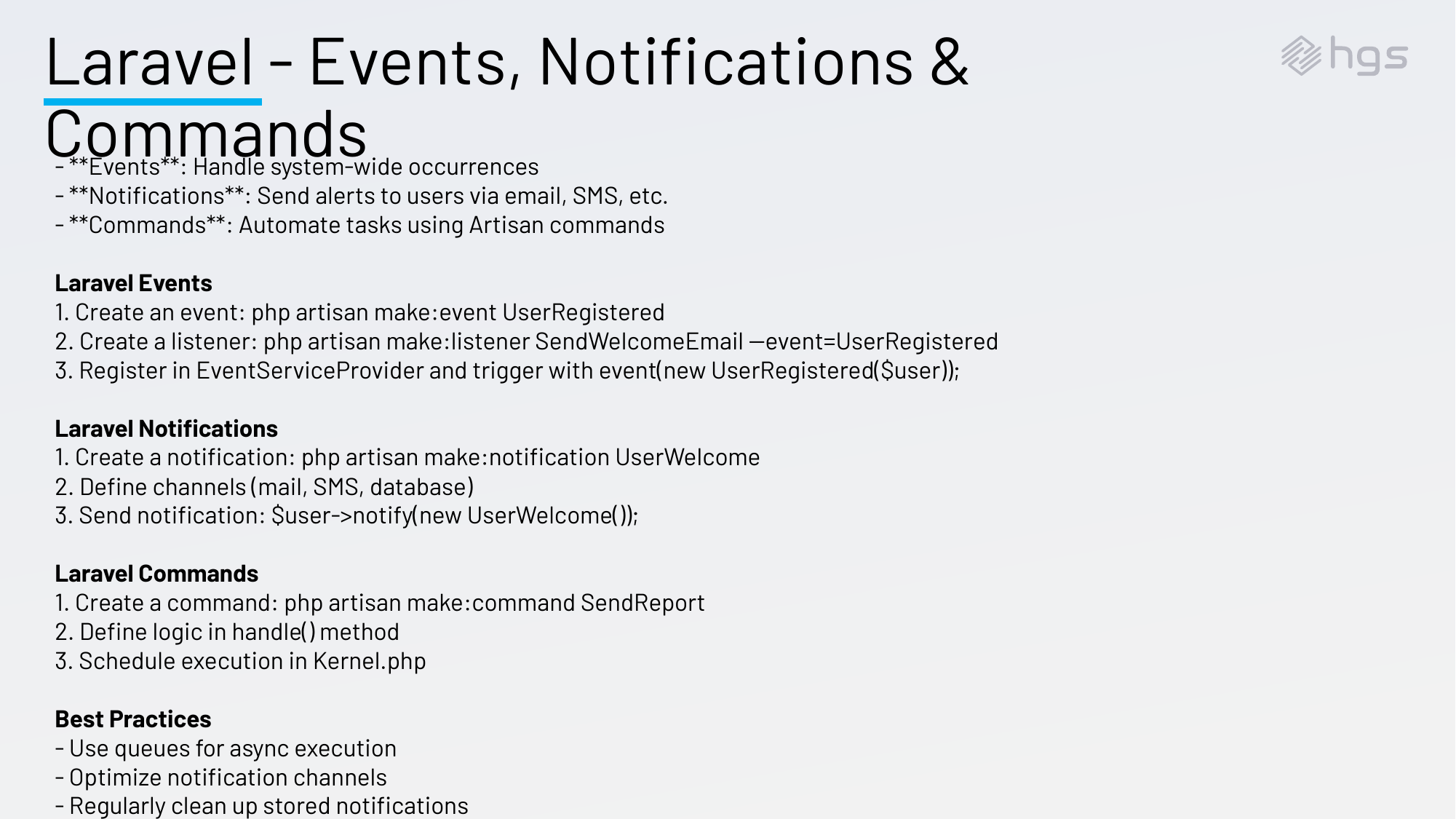

# Laravel - Events, Notifications & Commands
- **Events**: Handle system-wide occurrences
- **Notifications**: Send alerts to users via email, SMS, etc.
- **Commands**: Automate tasks using Artisan commands

Laravel Events
1. Create an event: php artisan make:event UserRegistered
2. Create a listener: php artisan make:listener SendWelcomeEmail --event=UserRegistered
3. Register in EventServiceProvider and trigger with event(new UserRegistered($user));

Laravel Notifications
1. Create a notification: php artisan make:notification UserWelcome
2. Define channels (mail, SMS, database)
3. Send notification: $user->notify(new UserWelcome());

Laravel Commands
1. Create a command: php artisan make:command SendReport
2. Define logic in handle() method
3. Schedule execution in Kernel.php

Best Practices
- Use queues for async execution
- Optimize notification channels
- Regularly clean up stored notifications